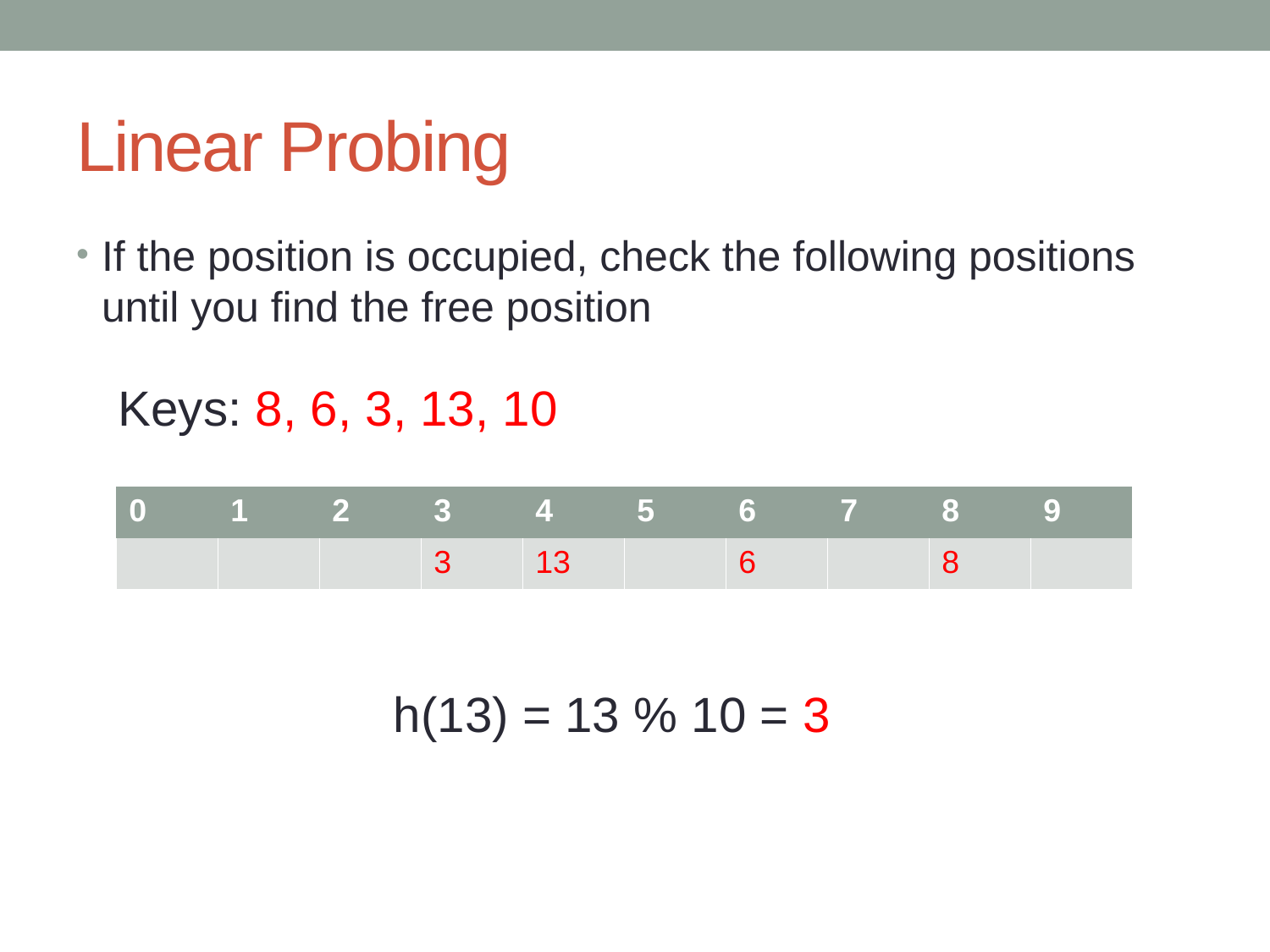

# Linear Probing
If the position is occupied, check the following positions until you find the free position
Keys: 8, 6, 3, 13, 10
| 0 | 1 | 2 | 3 | 4 | 5 | 6 | 7 | 8 | 9 |
| --- | --- | --- | --- | --- | --- | --- | --- | --- | --- |
|  |  |  | 3 | 13 |  | 6 |  | 8 |  |
h(13) = 13 % 10 = 3